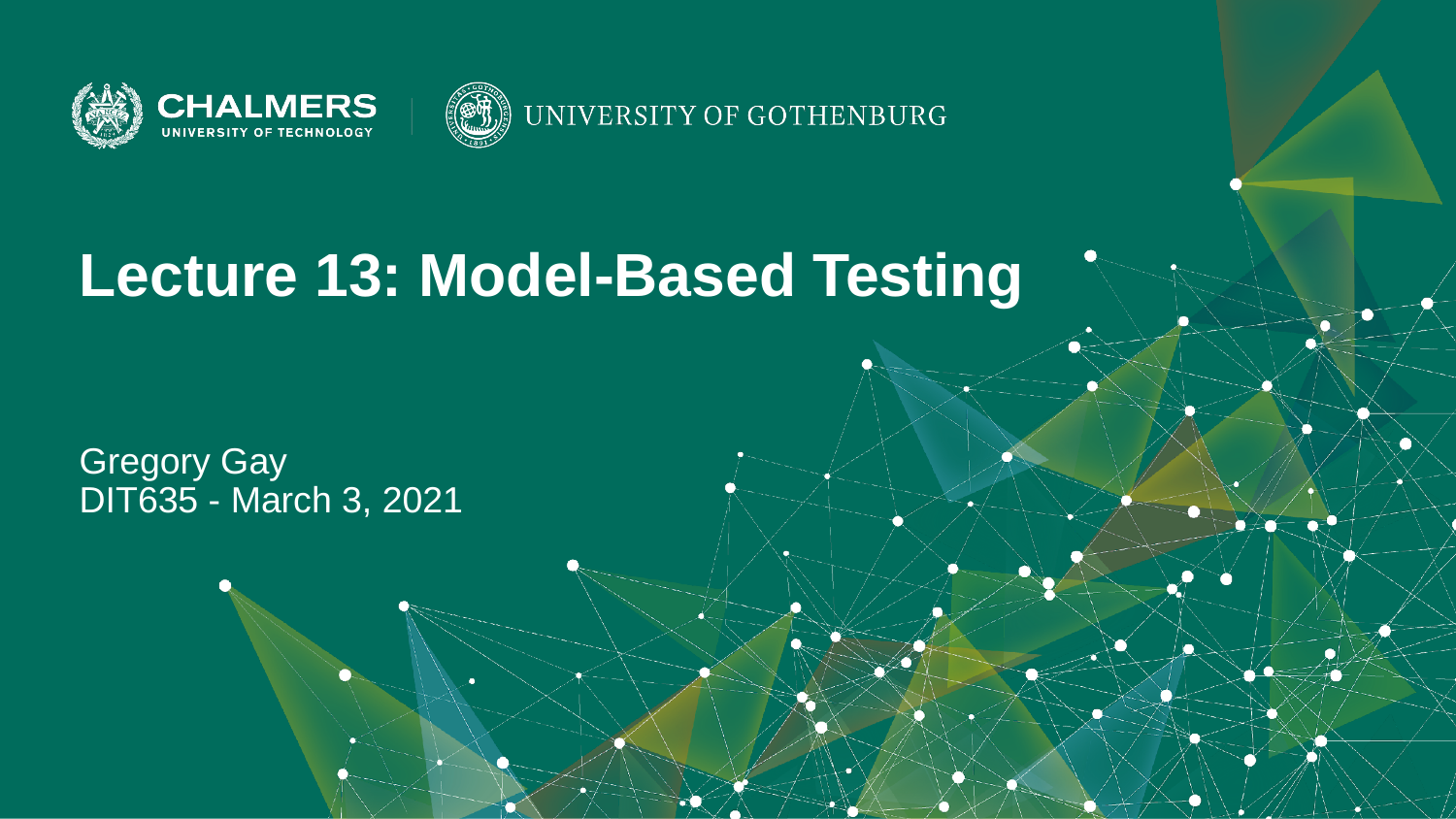

Lecture 13: Model-Based Testing
Gregory Gay
DIT635 - March 3, 2021